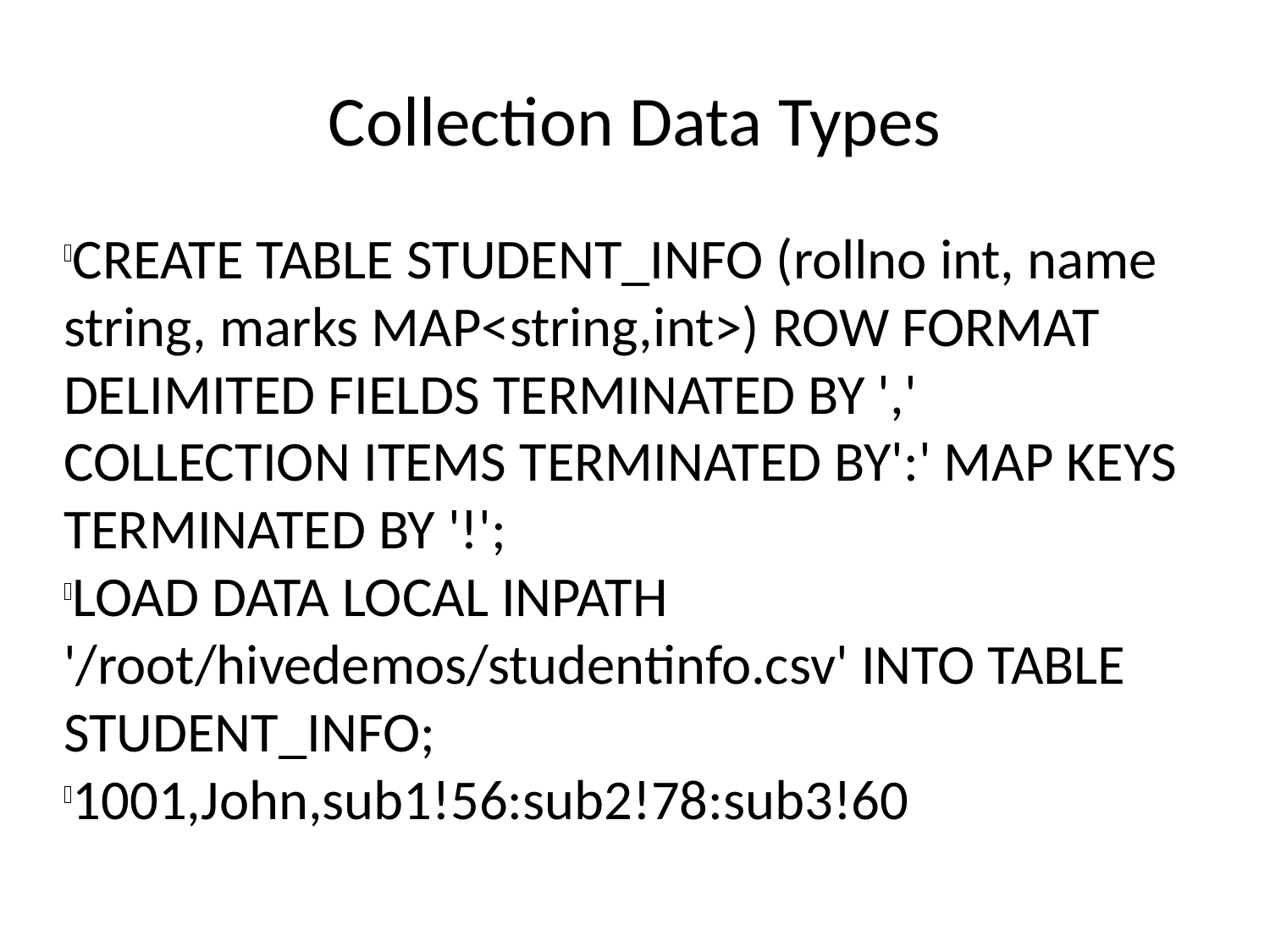

Collection Data Types
CREATE TABLE STUDENT_INFO (rollno int, name string, marks MAP<string,int>) ROW FORMAT DELIMITED FIELDS TERMINATED BY ',' COLLECTION ITEMS TERMINATED BY':' MAP KEYS TERMINATED BY '!';
LOAD DATA LOCAL INPATH '/root/hivedemos/studentinfo.csv' INTO TABLE STUDENT_INFO;
1001,John,sub1!56:sub2!78:sub3!60